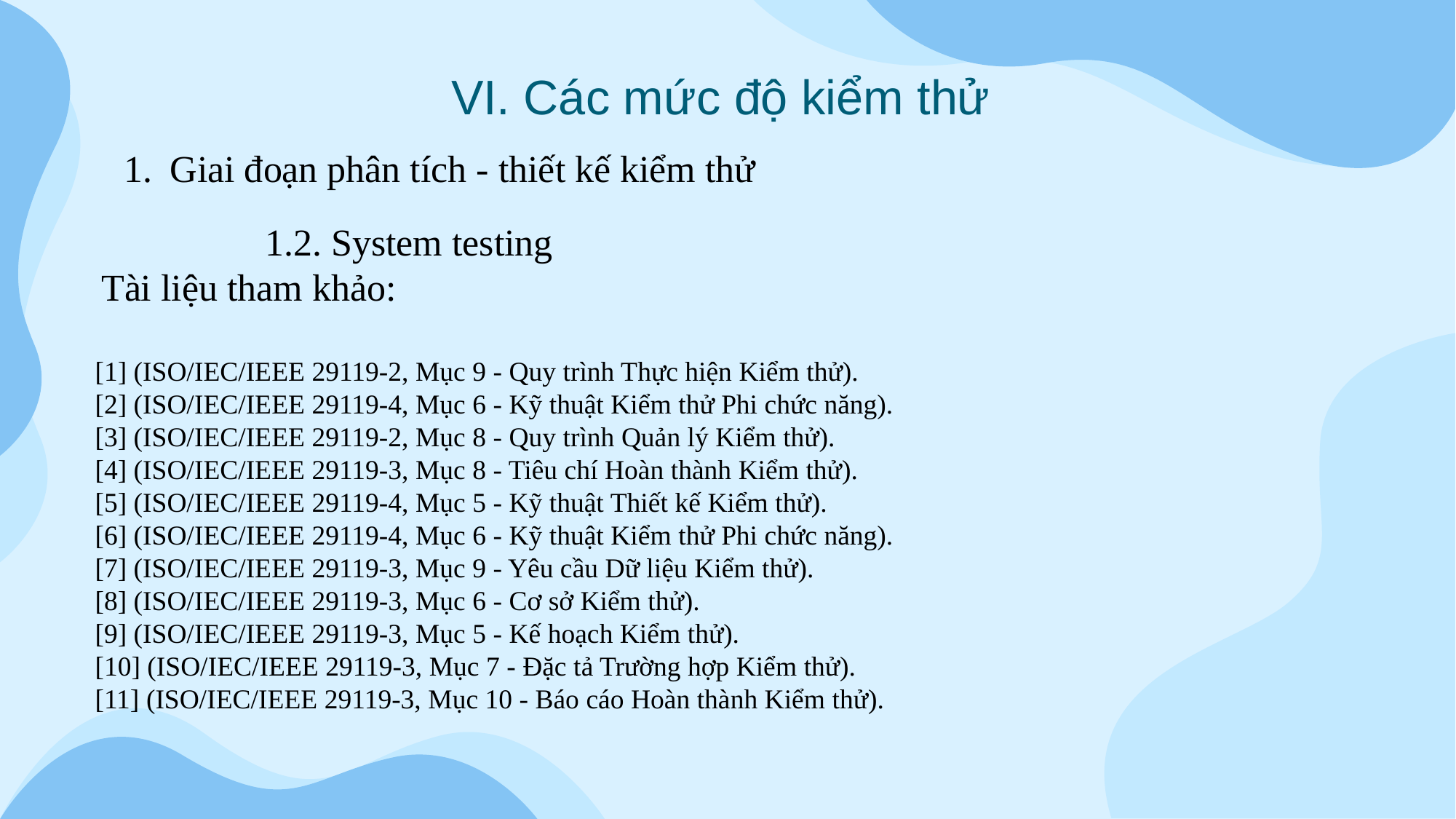

VI. Các mức độ kiểm thử

Giai đoạn phân tích - thiết kế kiểm thử
1.2. System testing
Tài liệu tham khảo:
[1] (ISO/IEC/IEEE 29119-2, Mục 9 - Quy trình Thực hiện Kiểm thử).
[2] (ISO/IEC/IEEE 29119-4, Mục 6 - Kỹ thuật Kiểm thử Phi chức năng).
[3] (ISO/IEC/IEEE 29119-2, Mục 8 - Quy trình Quản lý Kiểm thử).
[4] (ISO/IEC/IEEE 29119-3, Mục 8 - Tiêu chí Hoàn thành Kiểm thử).
[5] (ISO/IEC/IEEE 29119-4, Mục 5 - Kỹ thuật Thiết kế Kiểm thử).
[6] (ISO/IEC/IEEE 29119-4, Mục 6 - Kỹ thuật Kiểm thử Phi chức năng).
[7] (ISO/IEC/IEEE 29119-3, Mục 9 - Yêu cầu Dữ liệu Kiểm thử).
[8] (ISO/IEC/IEEE 29119-3, Mục 6 - Cơ sở Kiểm thử).
[9] (ISO/IEC/IEEE 29119-3, Mục 5 - Kế hoạch Kiểm thử).
[10] (ISO/IEC/IEEE 29119-3, Mục 7 - Đặc tả Trường hợp Kiểm thử).
[11] (ISO/IEC/IEEE 29119-3, Mục 10 - Báo cáo Hoàn thành Kiểm thử).